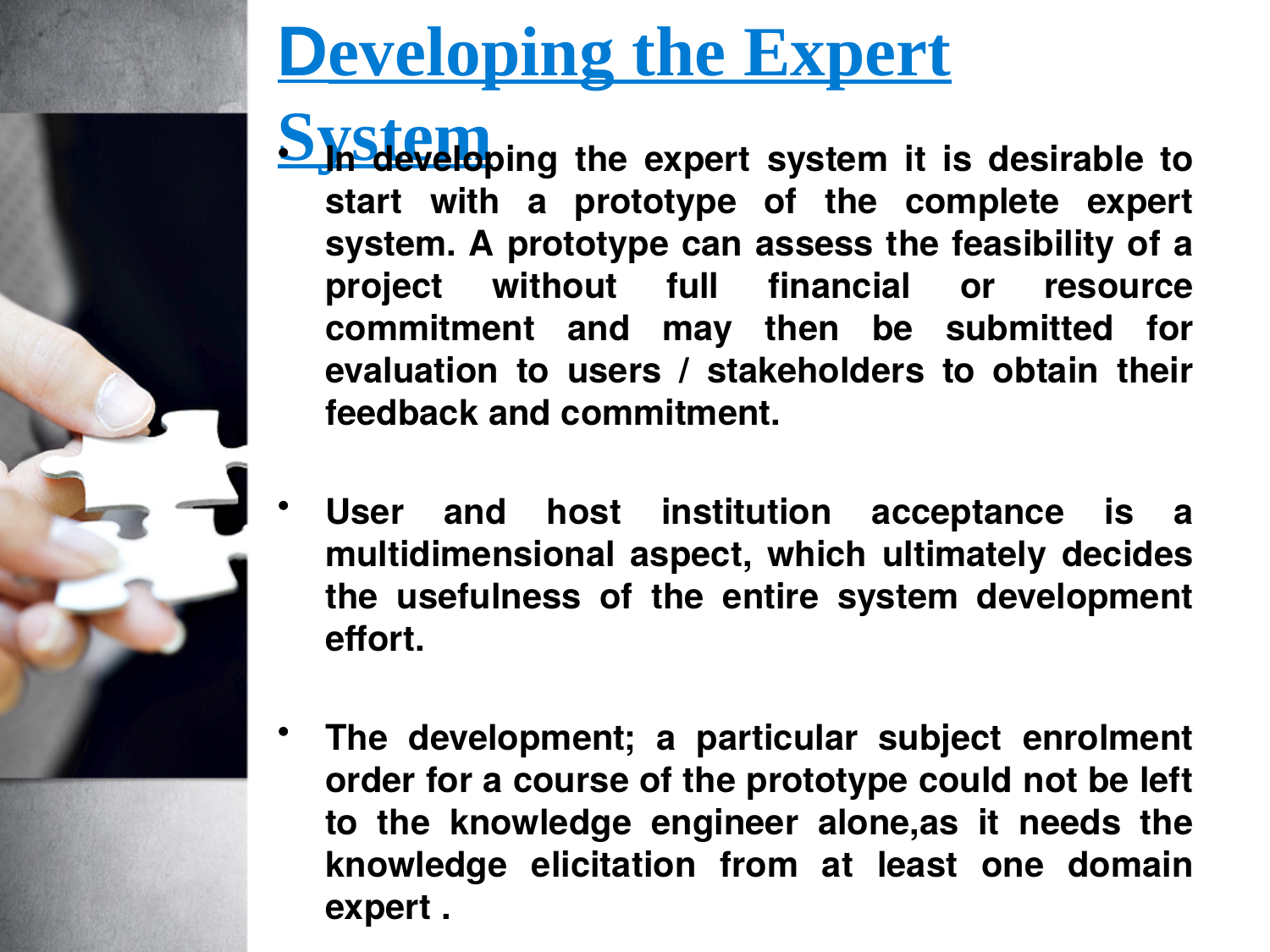

# Developing the Expert System
In developing the expert system it is desirable to start with a prototype of the complete expert system. A prototype can assess the feasibility of a project without full financial or resource commitment and may then be submitted for evaluation to users / stakeholders to obtain their feedback and commitment.

User and host institution acceptance is a multidimensional aspect, which ultimately decides the usefulness of the entire system development effort.

The development; a particular subject enrolment order for a course of the prototype could not be left to the knowledge engineer alone,as it needs the knowledge elicitation from at least one domain expert .